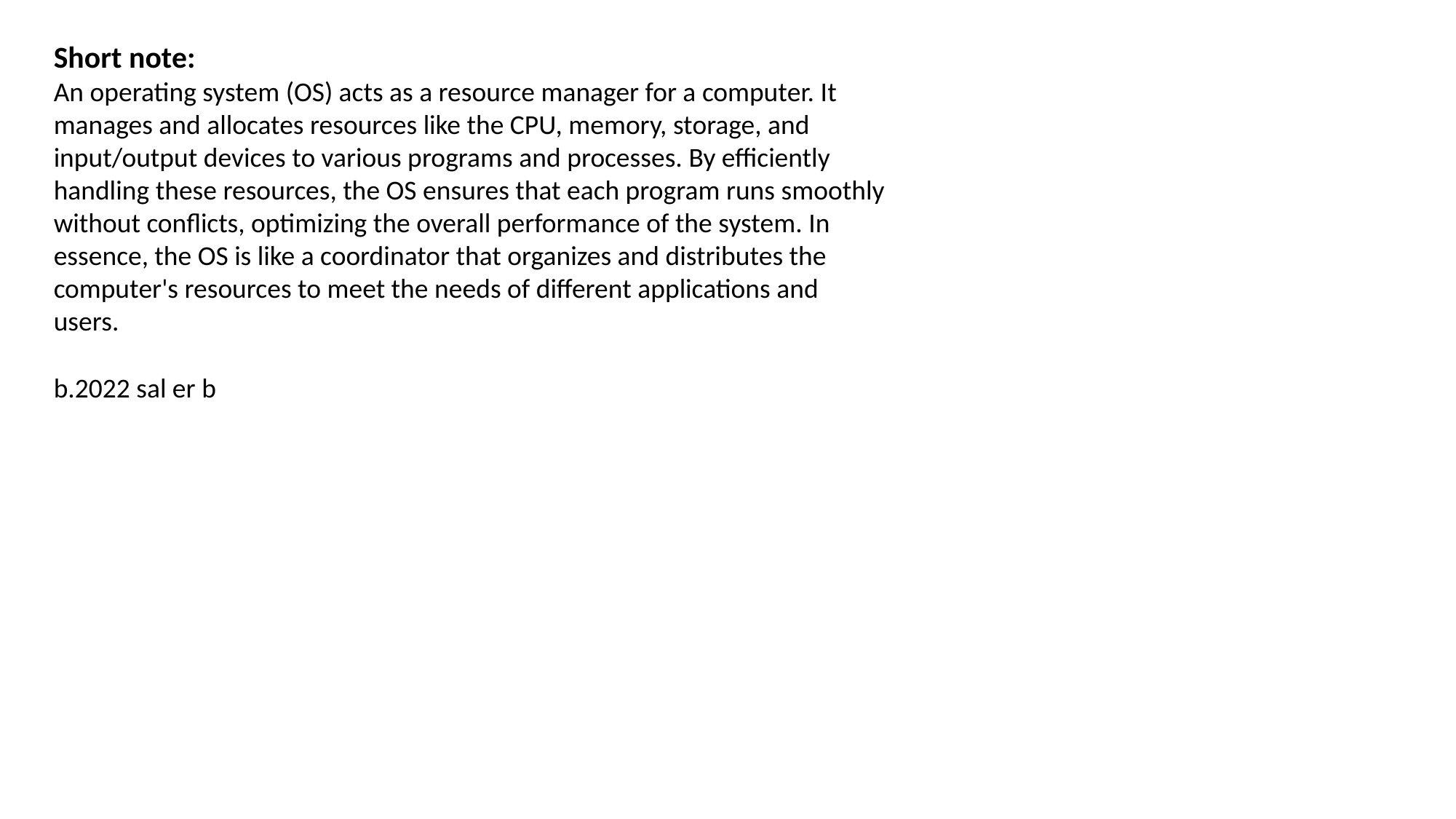

Short note:
An operating system (OS) acts as a resource manager for a computer. It manages and allocates resources like the CPU, memory, storage, and input/output devices to various programs and processes. By efficiently handling these resources, the OS ensures that each program runs smoothly without conflicts, optimizing the overall performance of the system. In essence, the OS is like a coordinator that organizes and distributes the computer's resources to meet the needs of different applications and users.
b.2022 sal er b